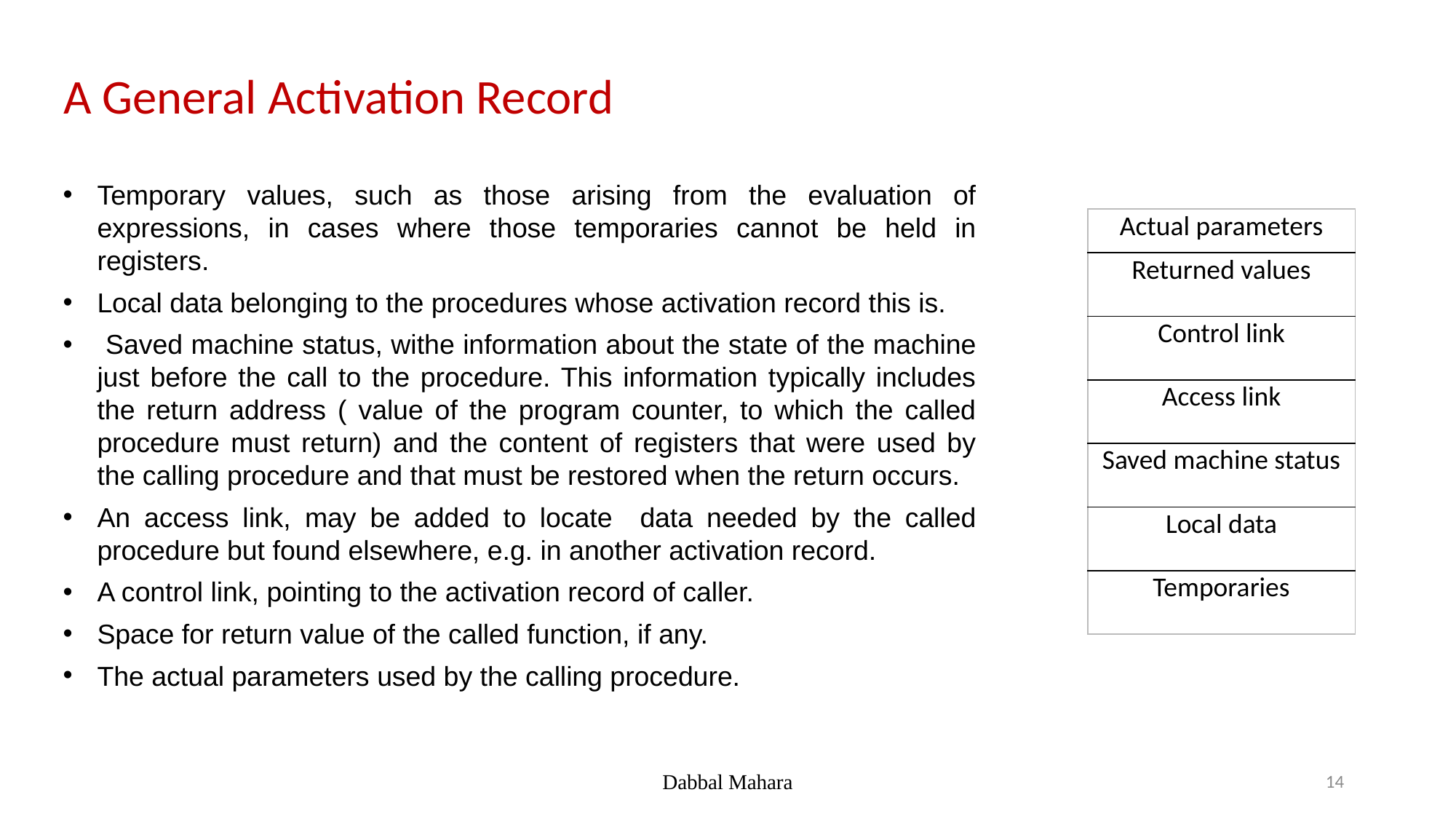

# A General Activation Record
Temporary values, such as those arising from the evaluation of expressions, in cases where those temporaries cannot be held in registers.
Local data belonging to the procedures whose activation record this is.
 Saved machine status, withe information about the state of the machine just before the call to the procedure. This information typically includes the return address ( value of the program counter, to which the called procedure must return) and the content of registers that were used by the calling procedure and that must be restored when the return occurs.
An access link, may be added to locate  data needed by the called procedure but found elsewhere, e.g. in another activation record.
A control link, pointing to the activation record of caller.
Space for return value of the called function, if any.
The actual parameters used by the calling procedure.
| Actual parameters |
| --- |
| Returned values |
| Control link |
| Access link |
| Saved machine status |
| Local data |
| Temporaries |
Dabbal Mahara
14